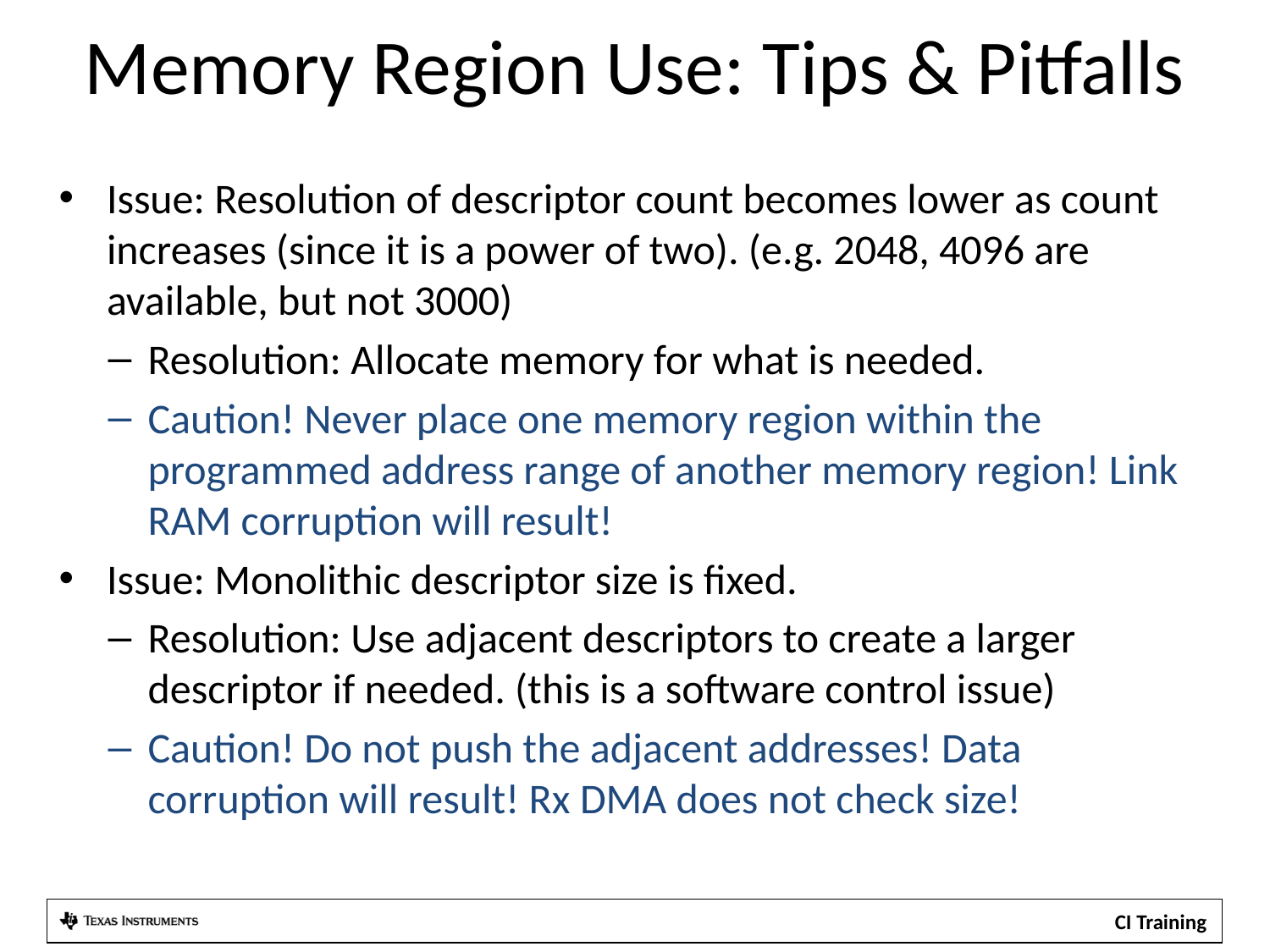

# Memory Region Use: Tips & Pitfalls
Issue: Resolution of descriptor count becomes lower as count increases (since it is a power of two). (e.g. 2048, 4096 are available, but not 3000)
Resolution: Allocate memory for what is needed.
Caution! Never place one memory region within the programmed address range of another memory region! Link RAM corruption will result!
Issue: Monolithic descriptor size is fixed.
Resolution: Use adjacent descriptors to create a larger descriptor if needed. (this is a software control issue)
Caution! Do not push the adjacent addresses! Data corruption will result! Rx DMA does not check size!